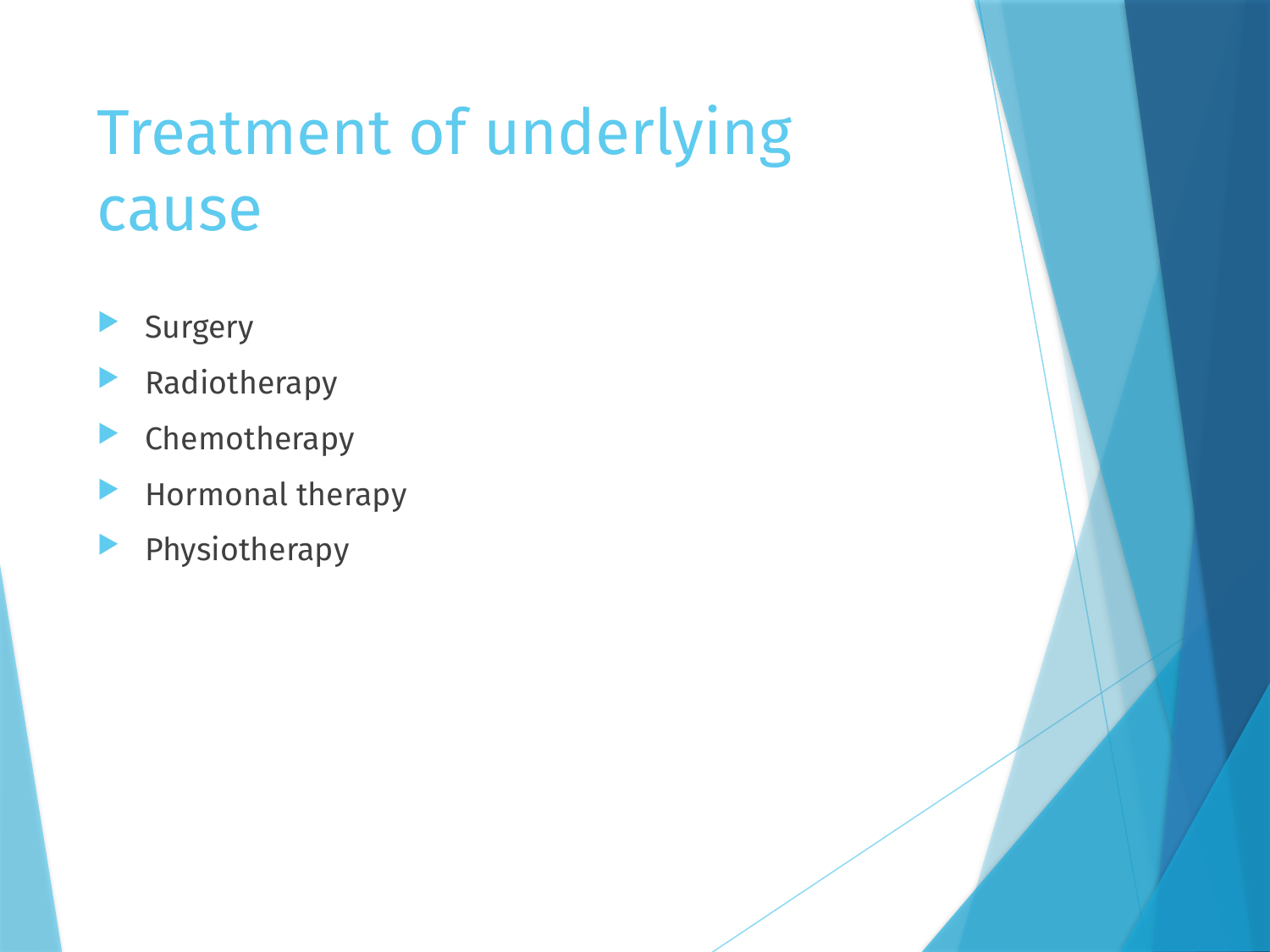

# Treatment of underlying cause
Surgery
Radiotherapy
Chemotherapy
Hormonal therapy
Physiotherapy